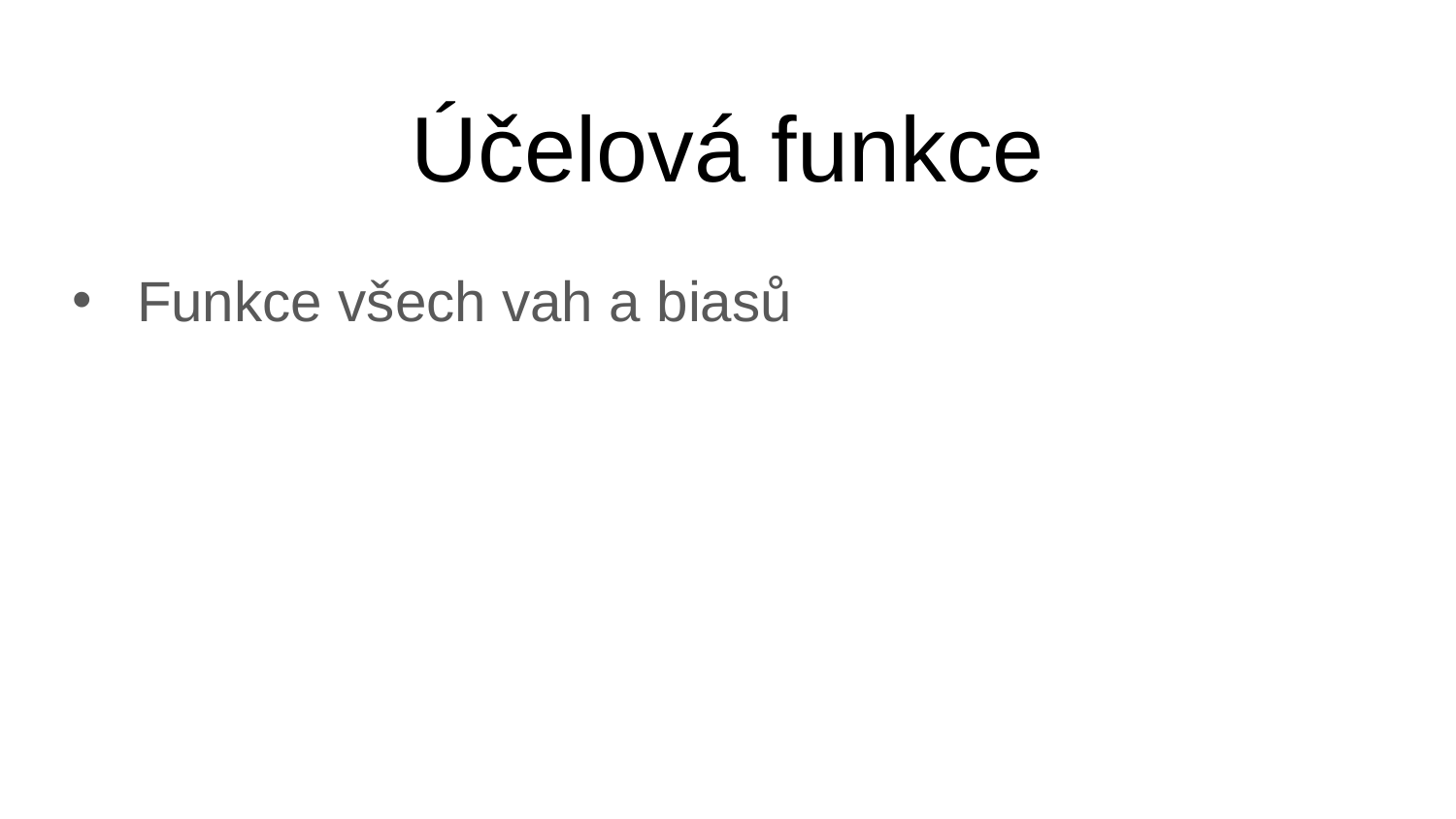

# Účelová funkce
Funkce všech vah a biasů